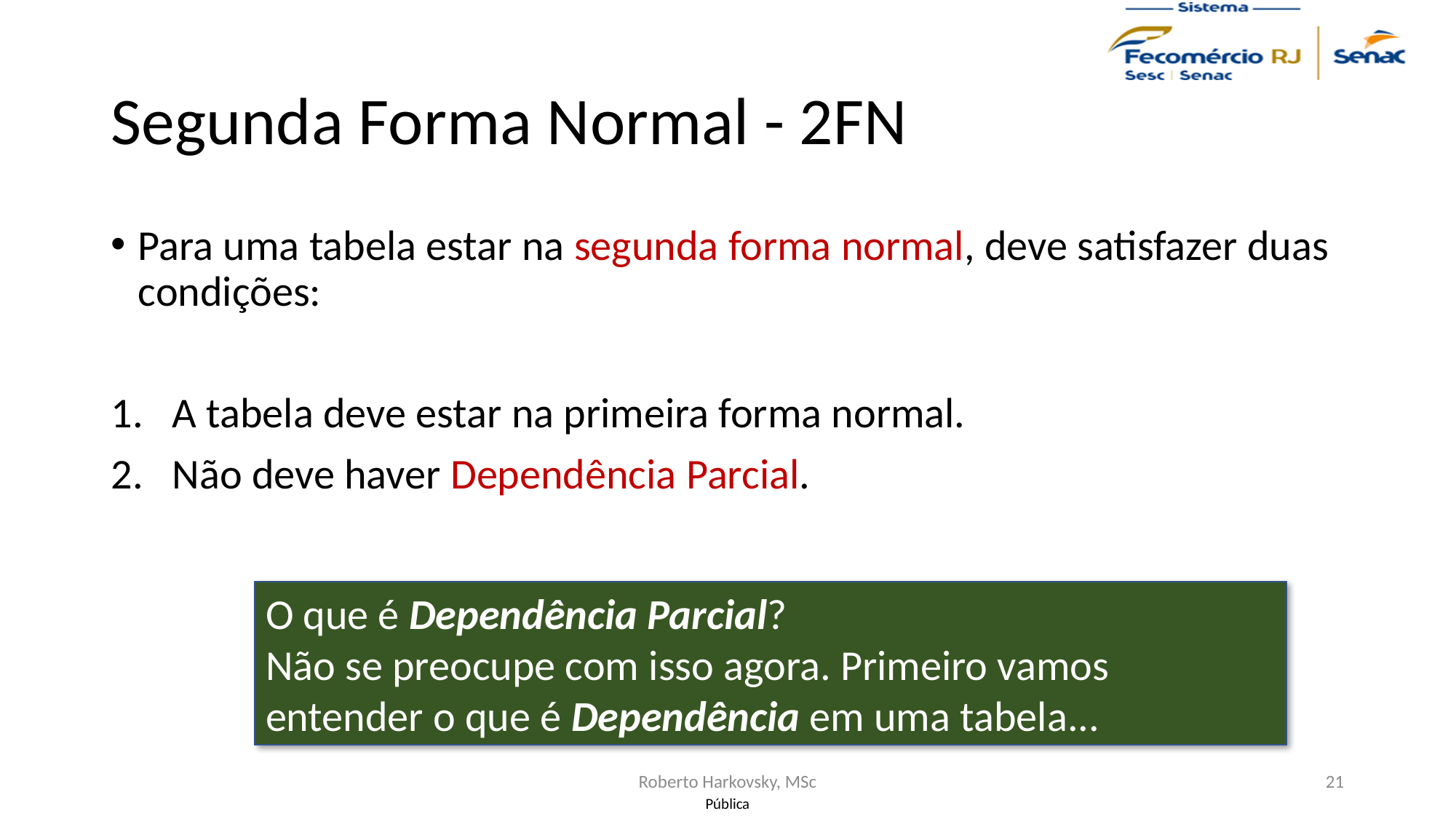

# Segunda Forma Normal - 2FN
Para uma tabela estar na segunda forma normal, deve satisfazer duas condições:

A tabela deve estar na primeira forma normal.
Não deve haver Dependência Parcial.
O que é Dependência Parcial?
Não se preocupe com isso agora. Primeiro vamos entender o que é Dependência em uma tabela...
Roberto Harkovsky, MSc
21